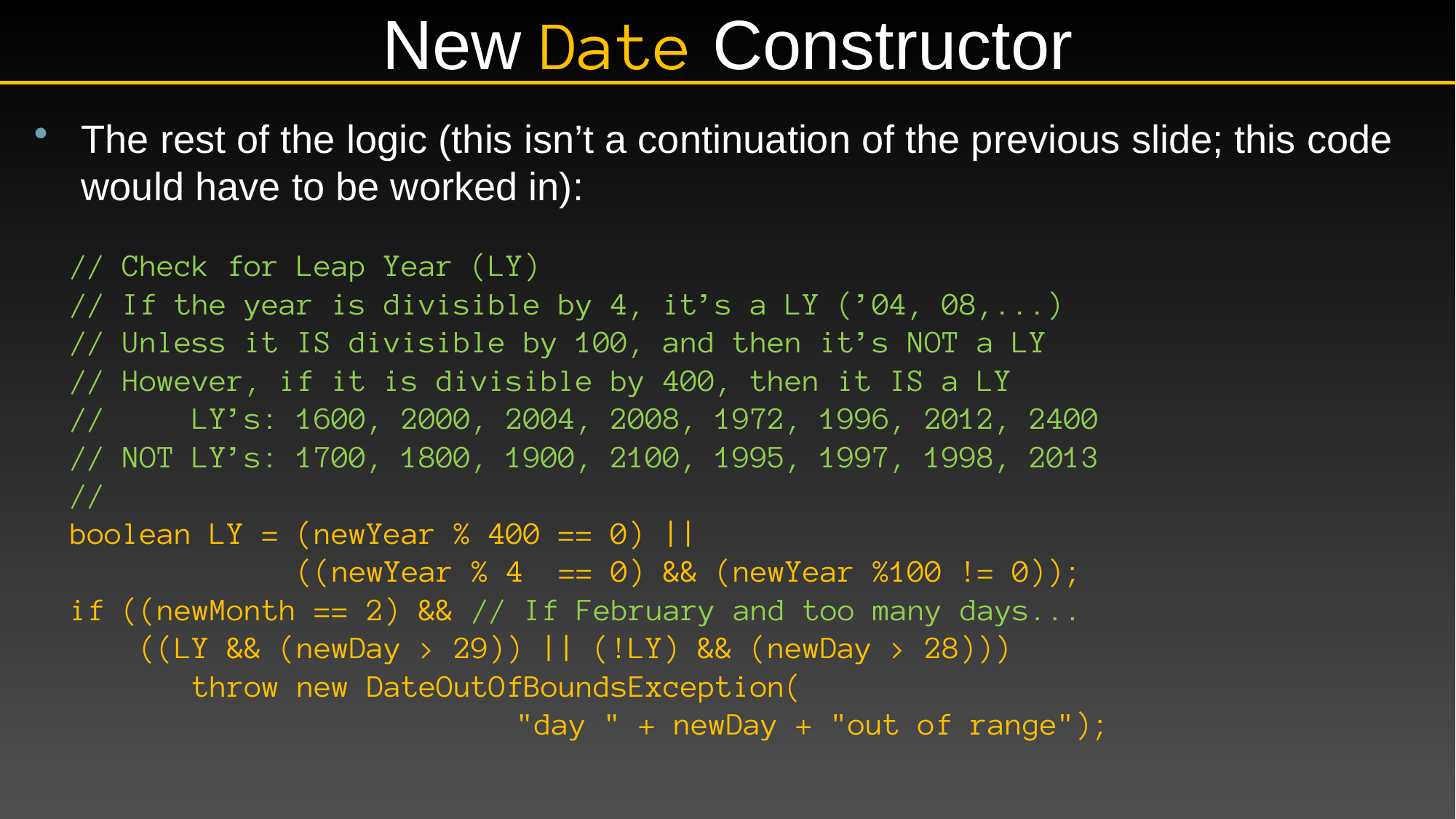

# New Date Constructor
The rest of the logic (this isn’t a continuation of the previous slide; this code would have to be worked in):

  // Check for Leap Year (LY)
  // If the year is divisible by 4, it’s a LY (’04, 08,...)
  // Unless it IS divisible by 100, and then it’s NOT a LY
  // However, if it is divisible by 400, then it IS a LY
  //     LY’s: 1600, 2000, 2004, 2008, 1972, 1996, 2012, 2400
  // NOT LY’s: 1700, 1800, 1900, 2100, 1995, 1997, 1998, 2013
  //
  boolean LY = (newYear % 400 == 0) ||
               ((newYear % 4  == 0) && (newYear %100 != 0));
  if ((newMonth == 2) && // If February and too many days...
      ((LY && (newDay > 29)) || (!LY) && (newDay > 28)))
         throw new DateOutOfBoundsException(
                         "day " + newDay + "out of range");